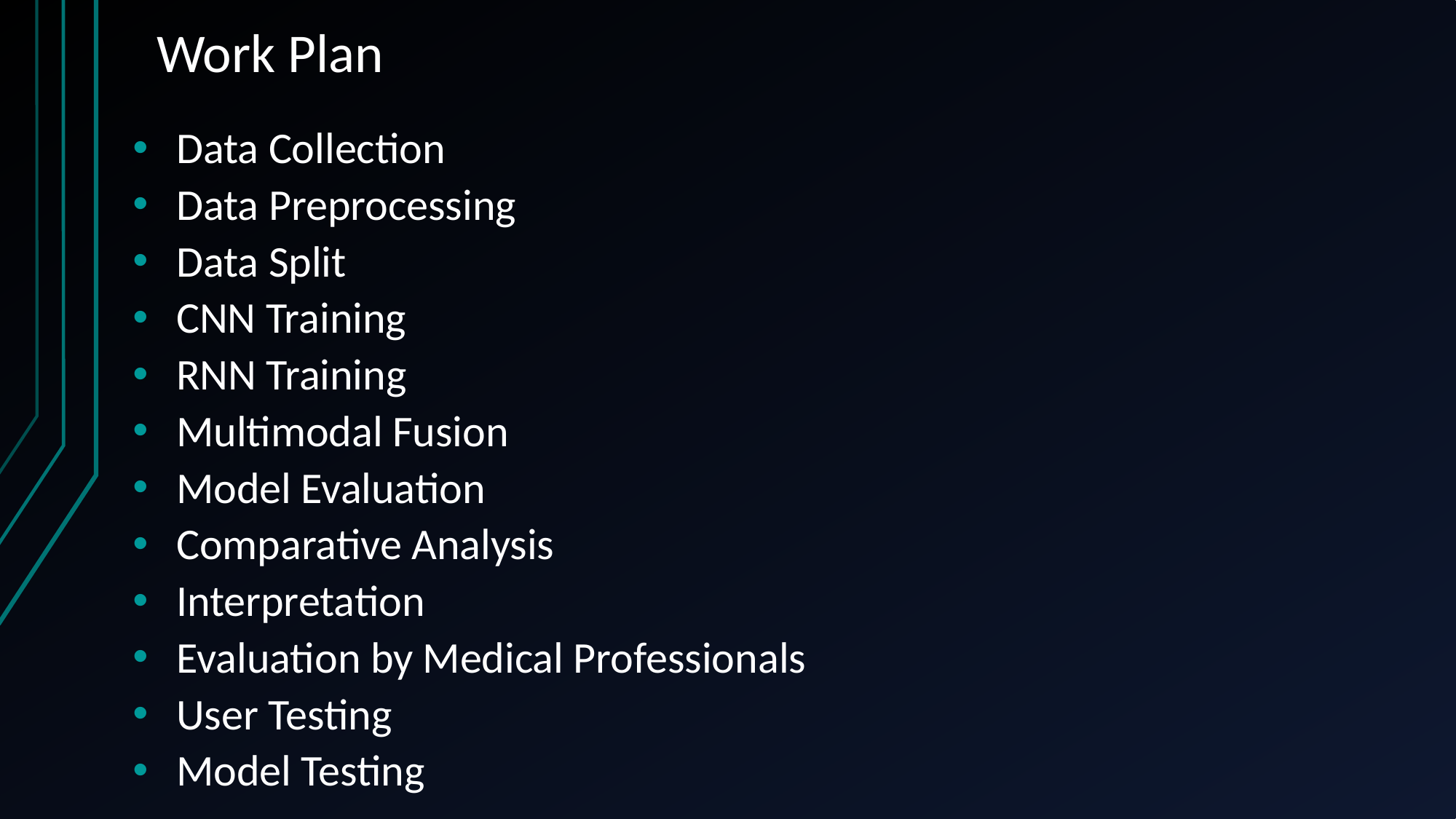

# Work Plan
Data Collection
Data Preprocessing
Data Split
CNN Training
RNN Training
Multimodal Fusion
Model Evaluation
Comparative Analysis
Interpretation
Evaluation by Medical Professionals
User Testing
Model Testing